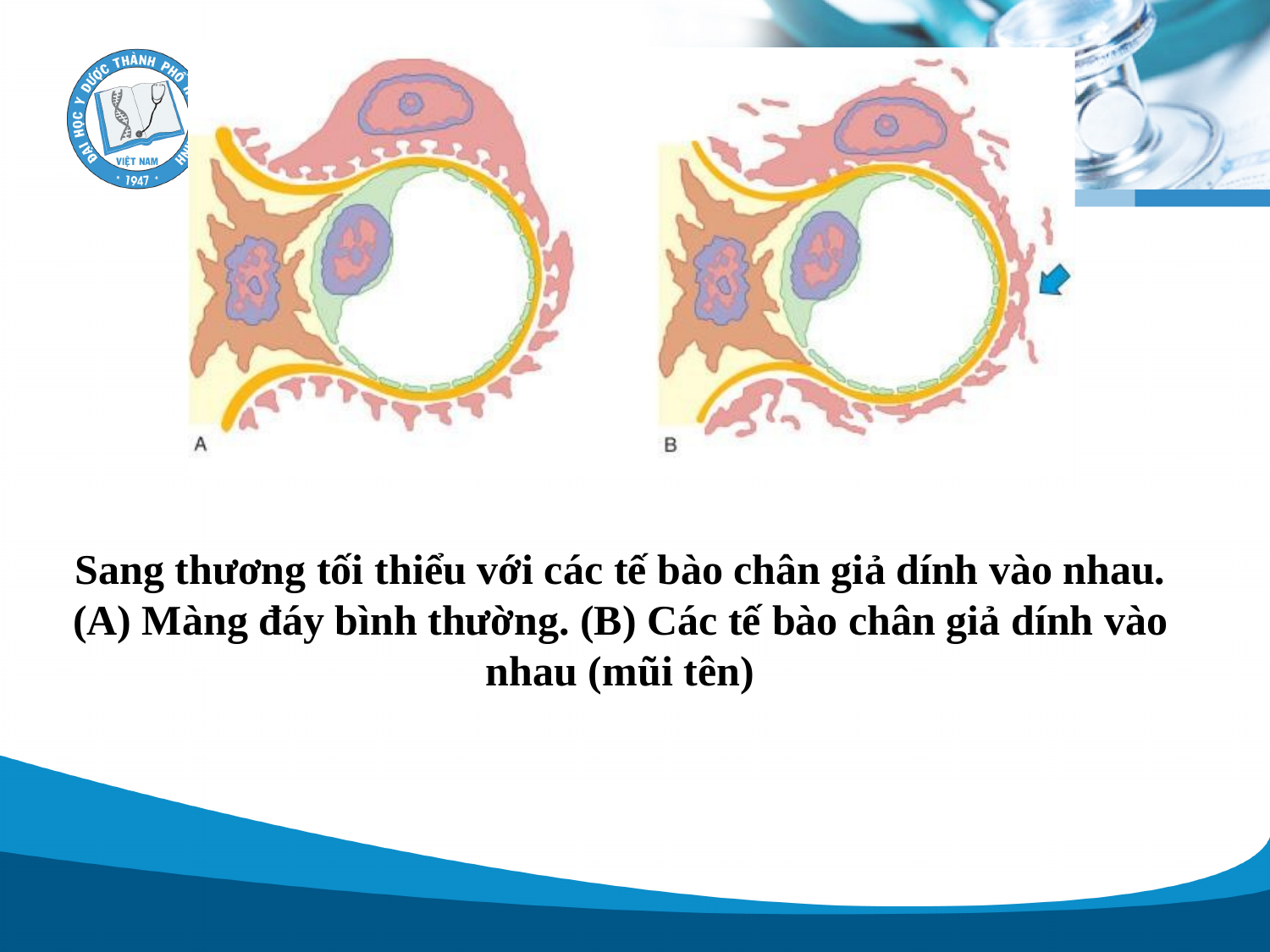

Sang thương tối thiểu với các tế bào chân giả dính vào nhau.
(A) Màng đáy bình thường. (B) Các tế bào chân giả dính vào nhau (mũi tên)